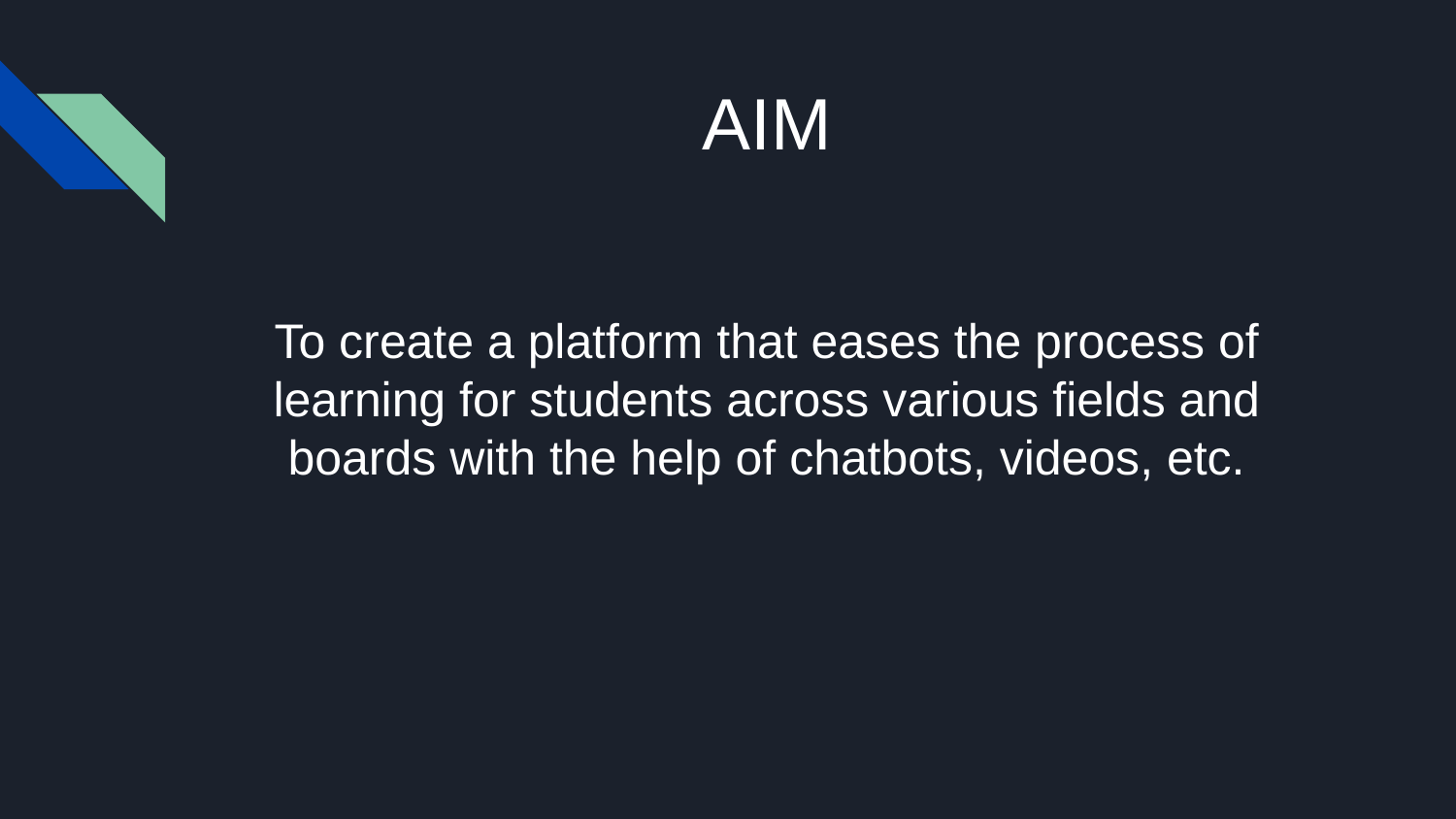

# AIM

To create a platform that eases the process of learning for students across various fields and boards with the help of chatbots, videos, etc.